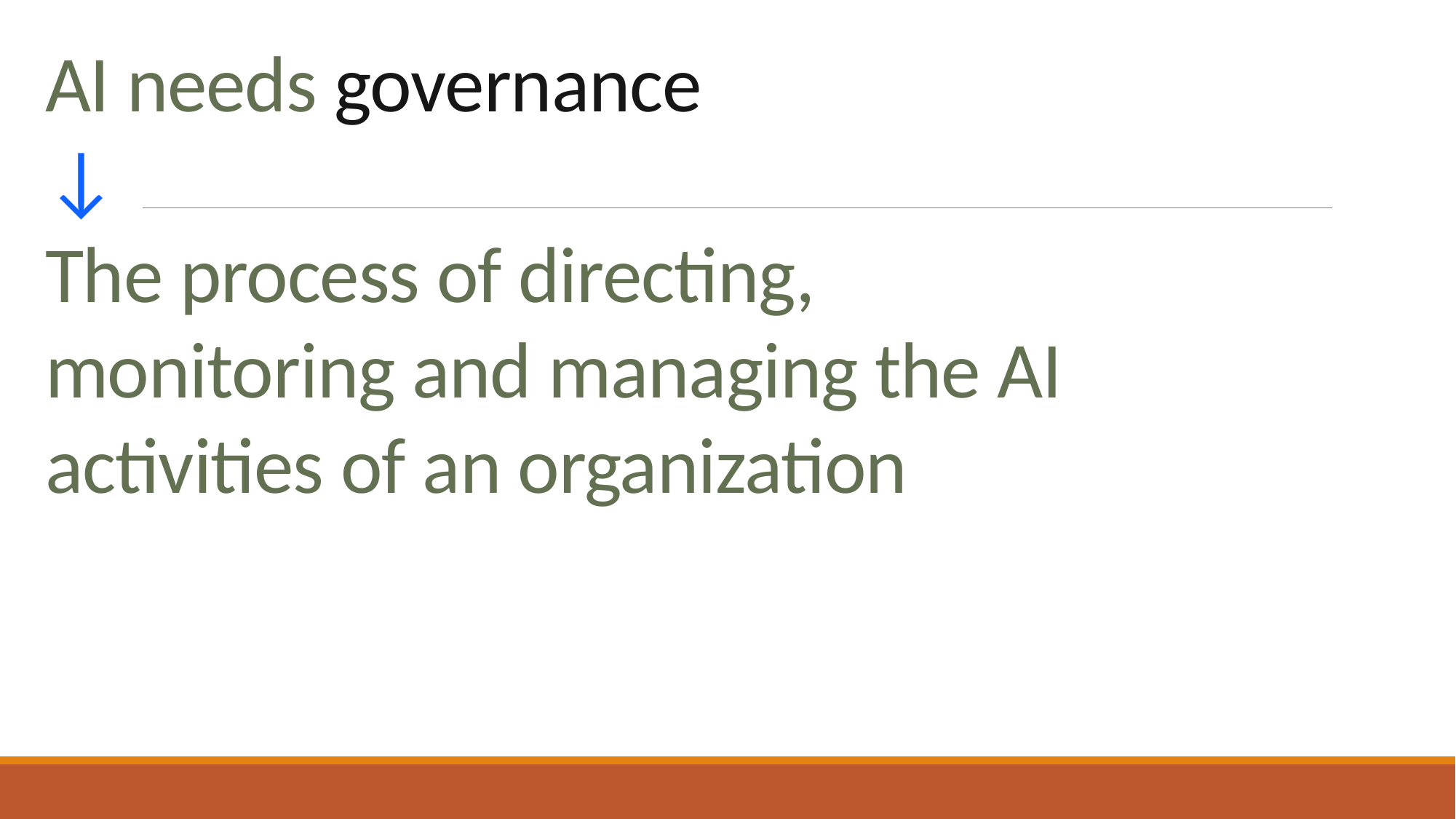

# AI needs governance ↓ The process of directing, monitoring and managing the AI activities of an organization